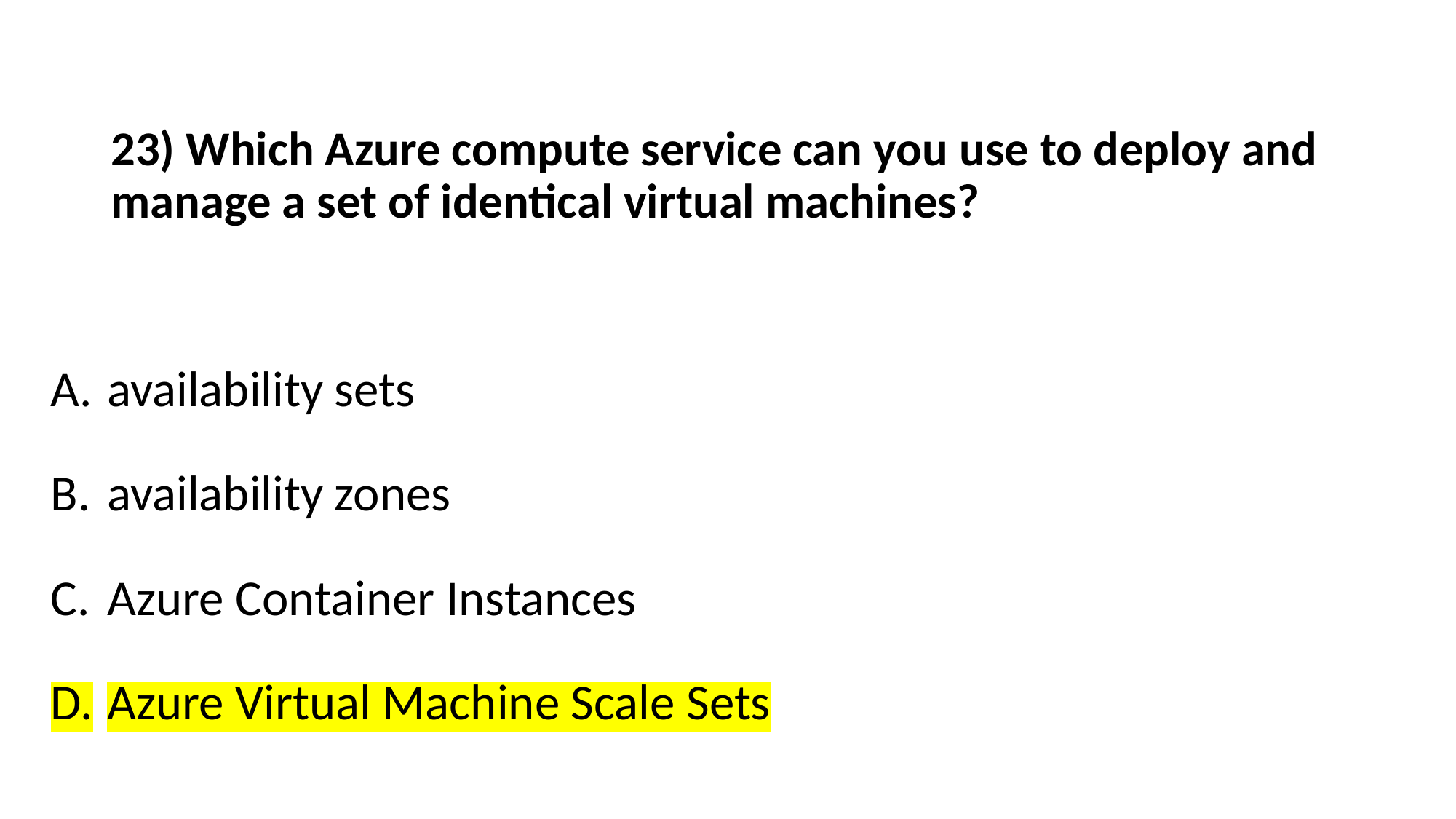

# 23) Which Azure compute service can you use to deploy and manage a set of identical virtual machines?
availability sets
availability zones
Azure Container Instances
Azure Virtual Machine Scale Sets